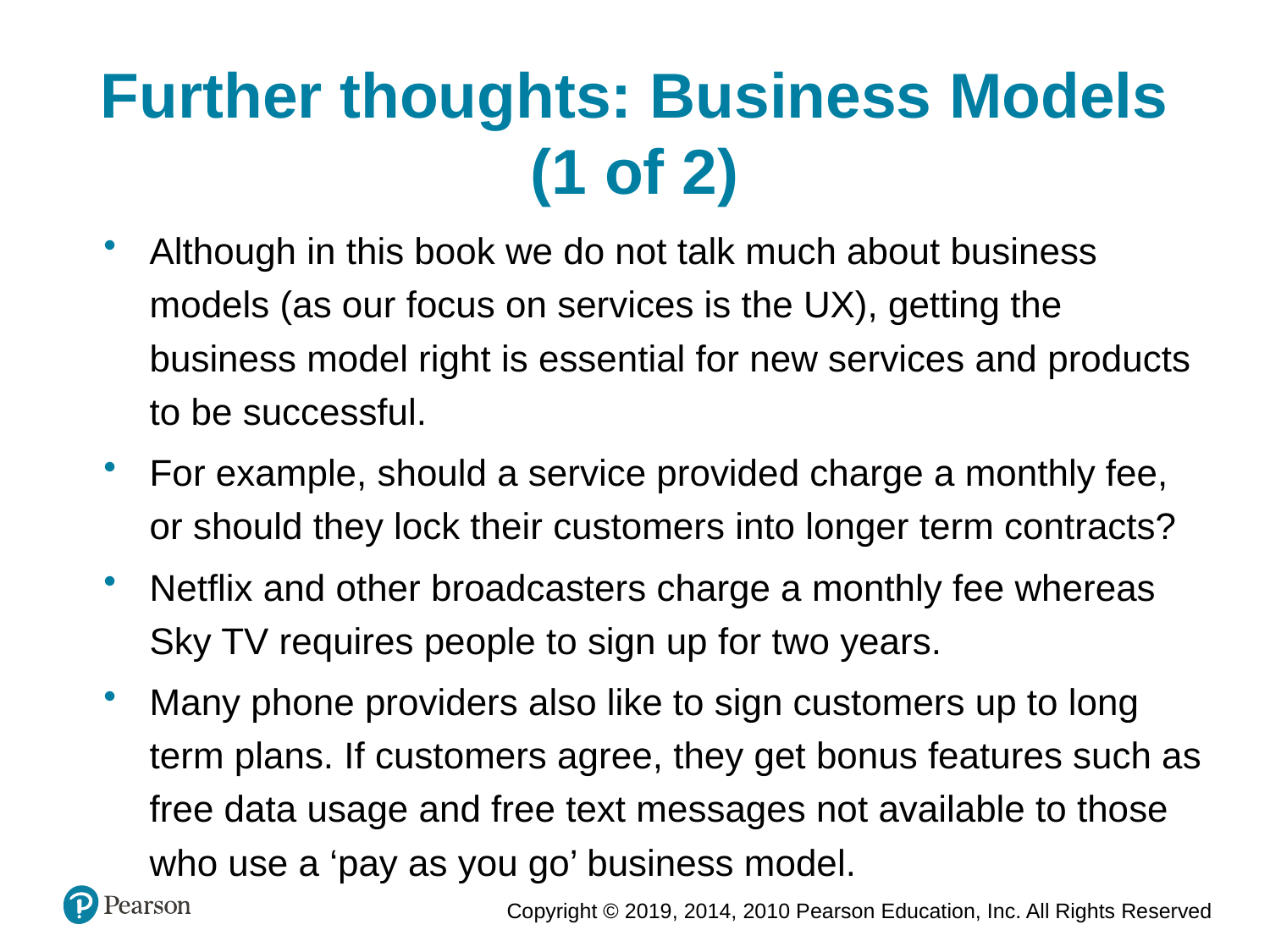

Further thoughts: Business Models (1 of 2)
Although in this book we do not talk much about business models (as our focus on services is the UX), getting the business model right is essential for new services and products to be successful.
For example, should a service provided charge a monthly fee, or should they lock their customers into longer term contracts?
Netflix and other broadcasters charge a monthly fee whereas Sky TV requires people to sign up for two years.
Many phone providers also like to sign customers up to long term plans. If customers agree, they get bonus features such as free data usage and free text messages not available to those who use a ‘pay as you go’ business model.